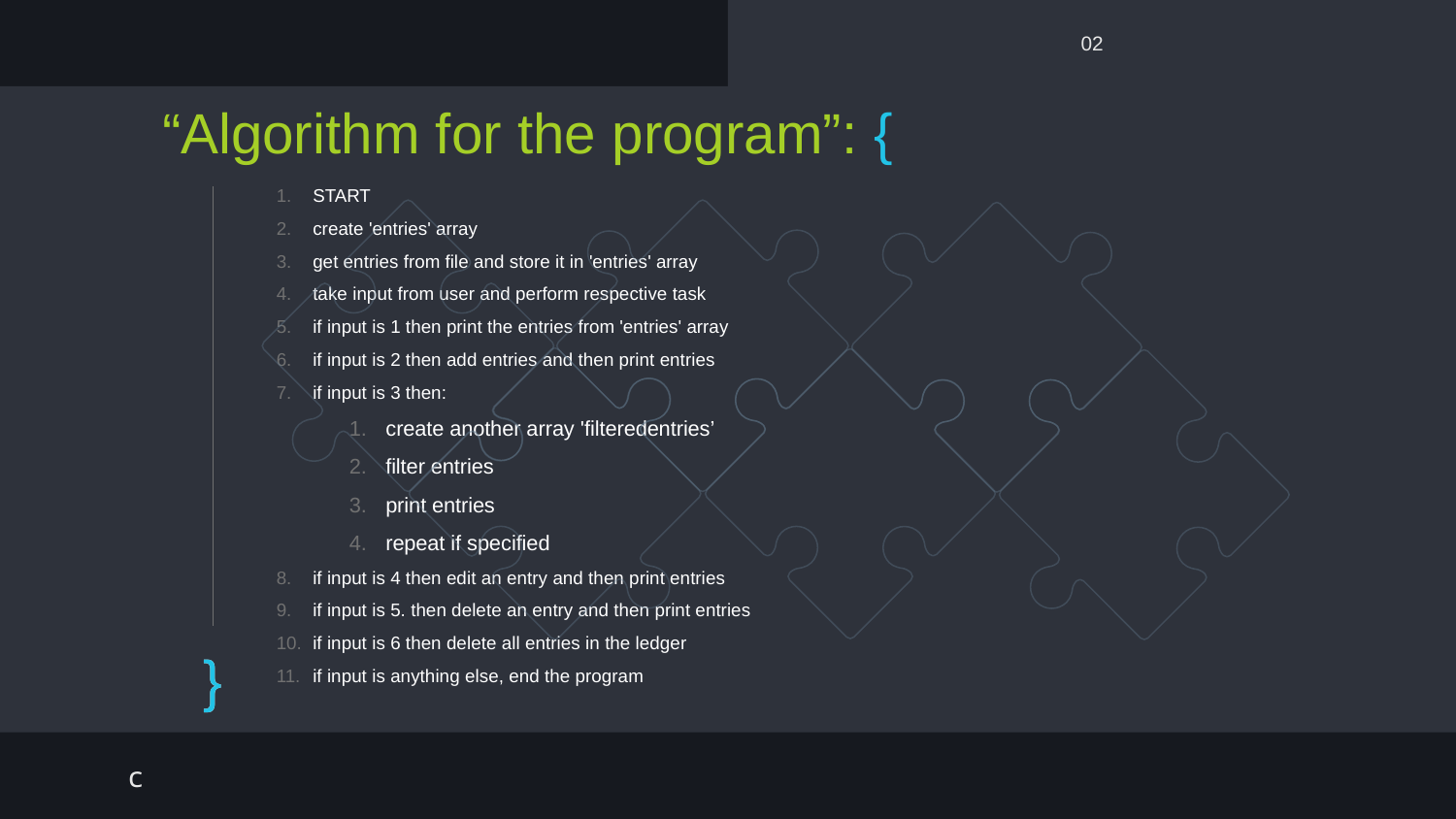

02
# “Algorithm for the program”: {

START
create 'entries' array
get entries from file and store it in 'entries' array
take input from user and perform respective task
if input is 1 then print the entries from 'entries' array
if input is 2 then add entries and then print entries
if input is 3 then:
create another array 'filteredentries’
filter entries
print entries
repeat if specified
if input is 4 then edit an entry and then print entries
if input is 5. then delete an entry and then print entries
if input is 6 then delete all entries in the ledger
if input is anything else, end the program

}

}
c